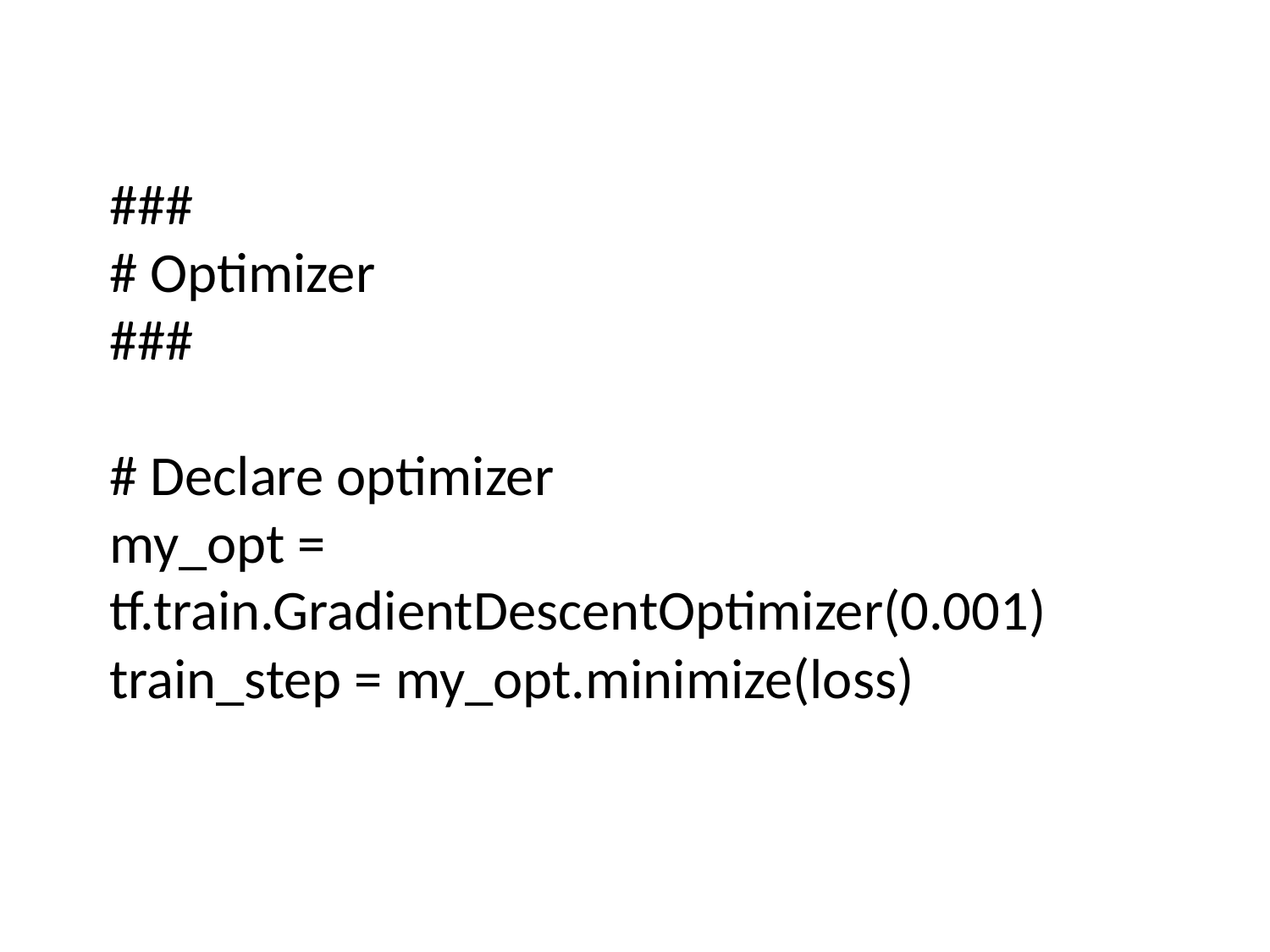

###
# Optimizer
###

# Declare optimizer
my_opt = tf.train.GradientDescentOptimizer(0.001)
train_step = my_opt.minimize(loss)